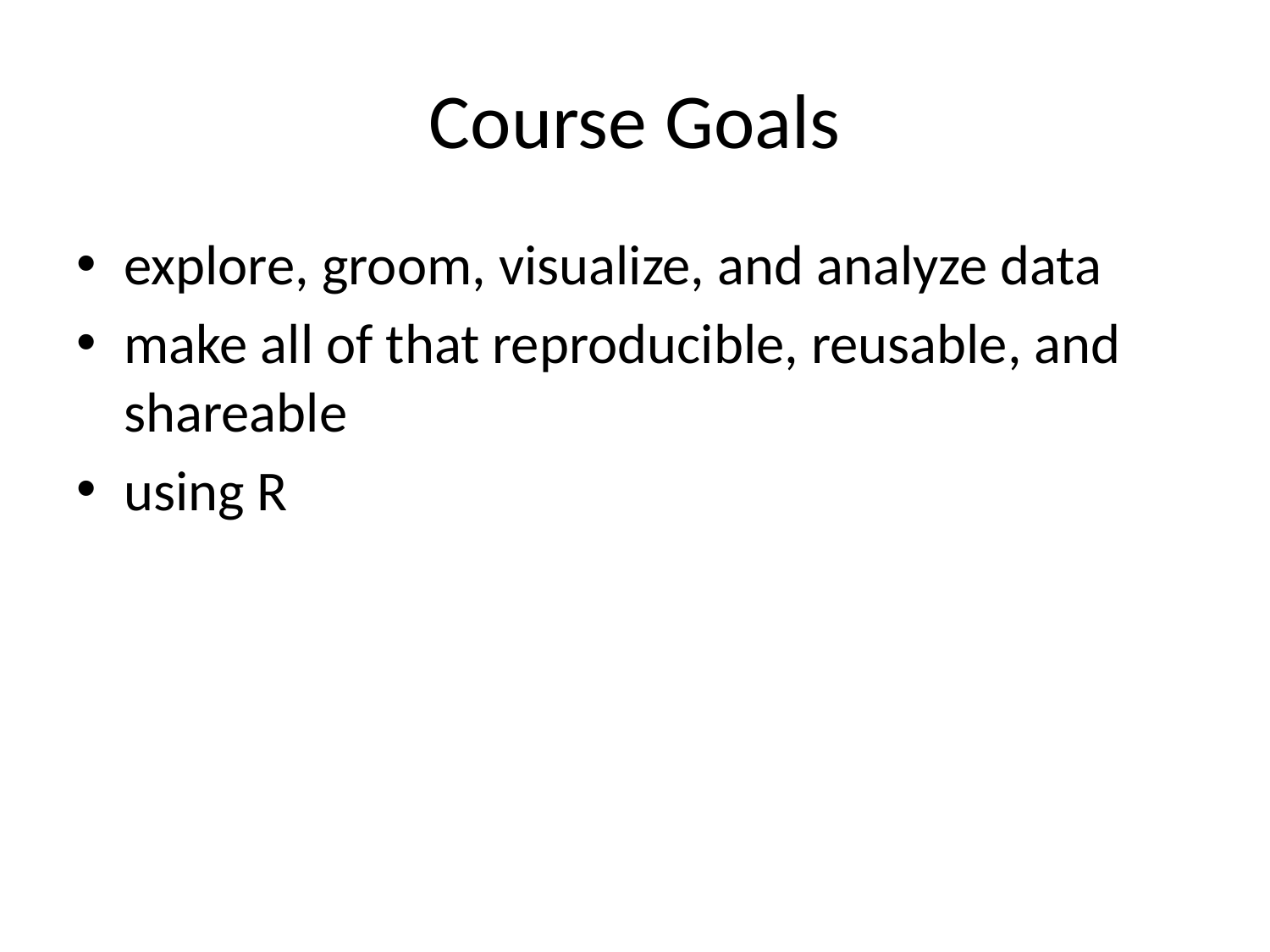

# Course Goals
explore, groom, visualize, and analyze data
make all of that reproducible, reusable, and shareable
using R